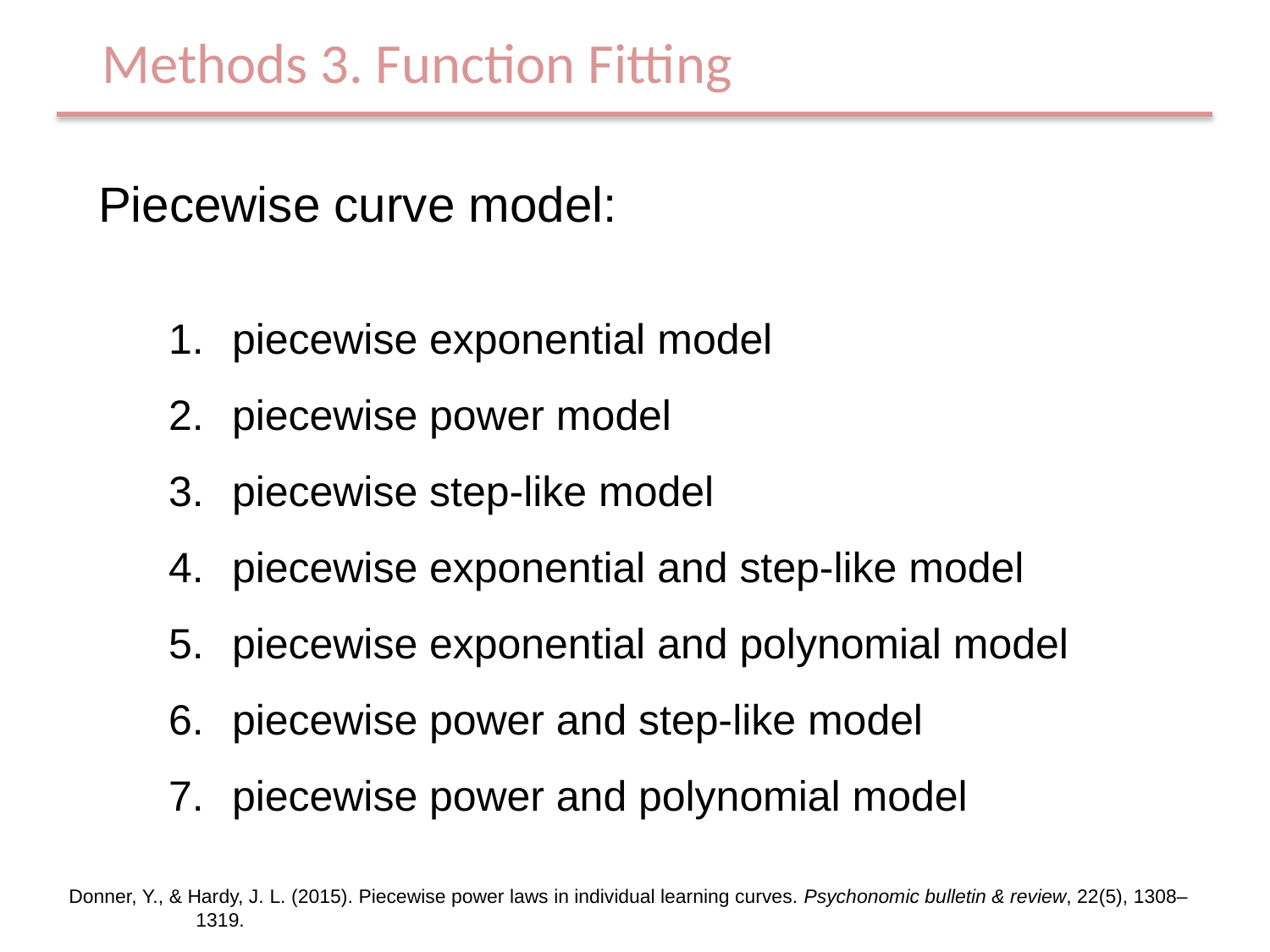

Methods 3. Function Fitting
Piecewise curve model:
piecewise exponential model
piecewise power model
piecewise step-like model
piecewise exponential and step-like model
piecewise exponential and polynomial model
piecewise power and step-like model
piecewise power and polynomial model
Donner, Y., & Hardy, J. L. (2015). Piecewise power laws in individual learning curves. Psychonomic bulletin & review, 22(5), 1308–	1319.